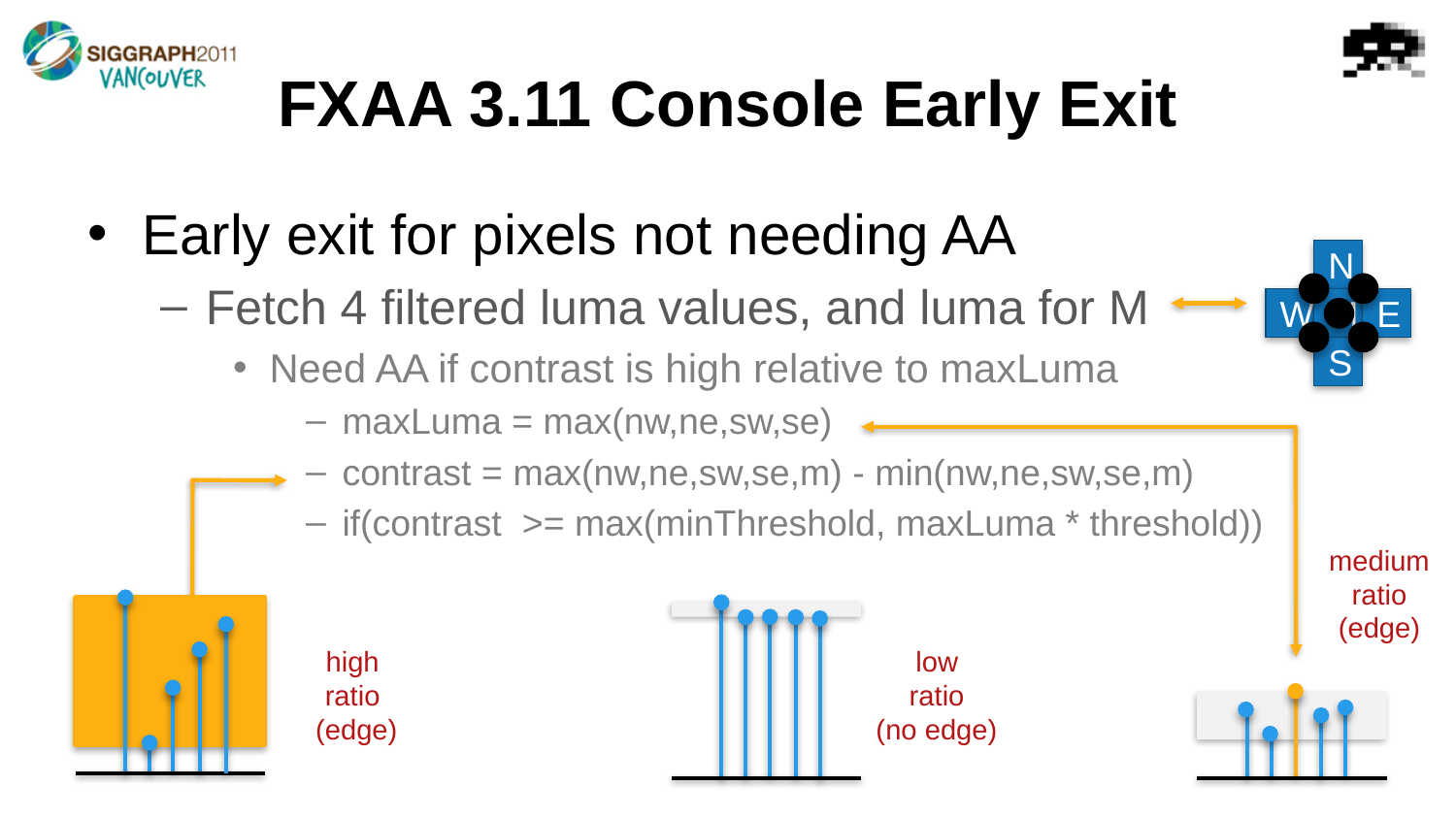

# FXAA 3.11 Console Early Exit
Early exit for pixels not needing AA
Fetch 4 filtered luma values, and luma for M
Need AA if contrast is high relative to maxLuma
maxLuma = max(nw,ne,sw,se)
contrast = max(nw,ne,sw,se,m) - min(nw,ne,sw,se,m)
if(contrast  >= max(minThreshold, maxLuma * threshold))

N
W
M
E
S

medium
ratio (edge)

low
ratio
(no edge)

high
ratio
 (edge)